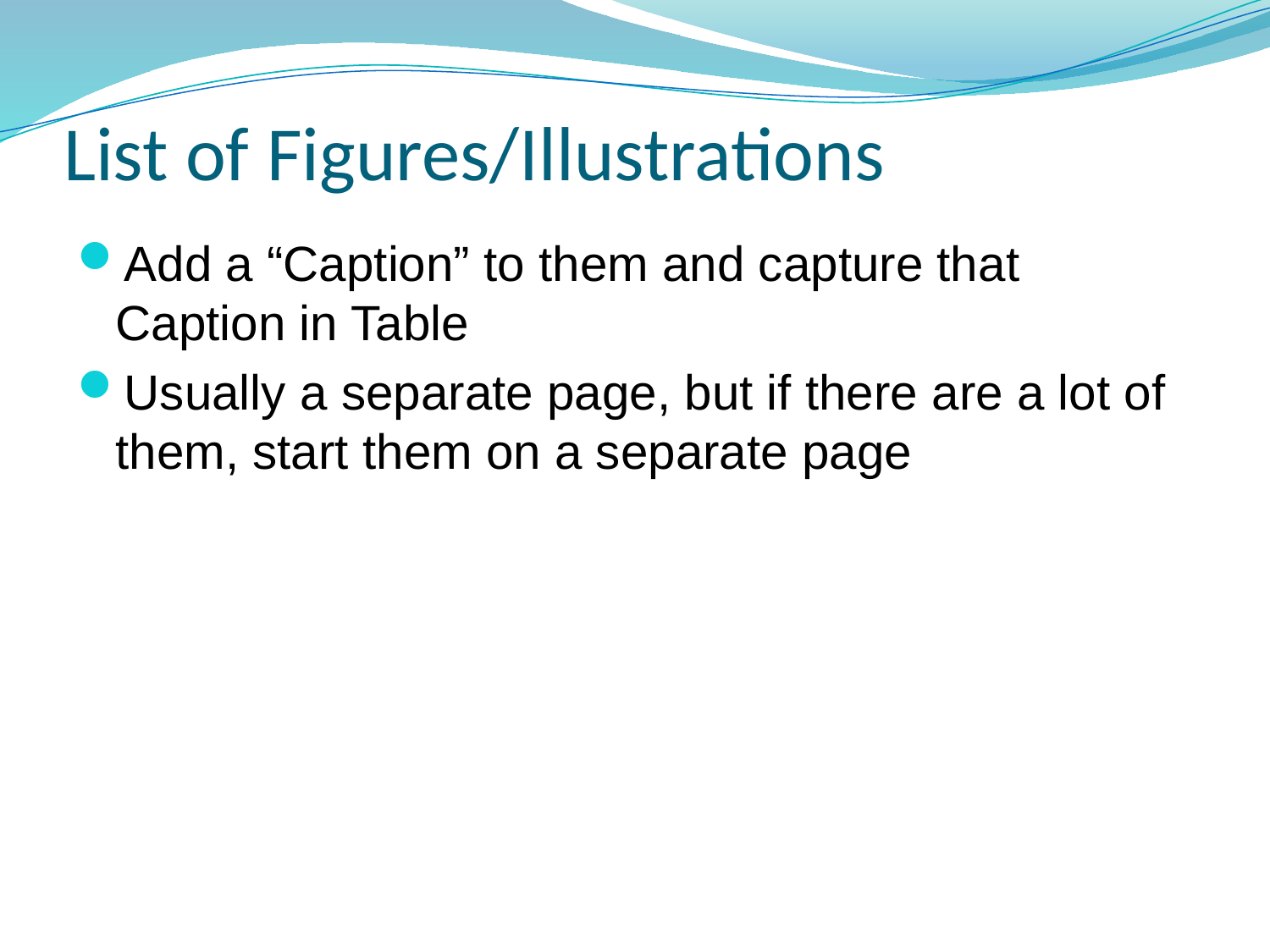

# List of Figures/Illustrations
Add a “Caption” to them and capture that Caption in Table
Usually a separate page, but if there are a lot of them, start them on a separate page